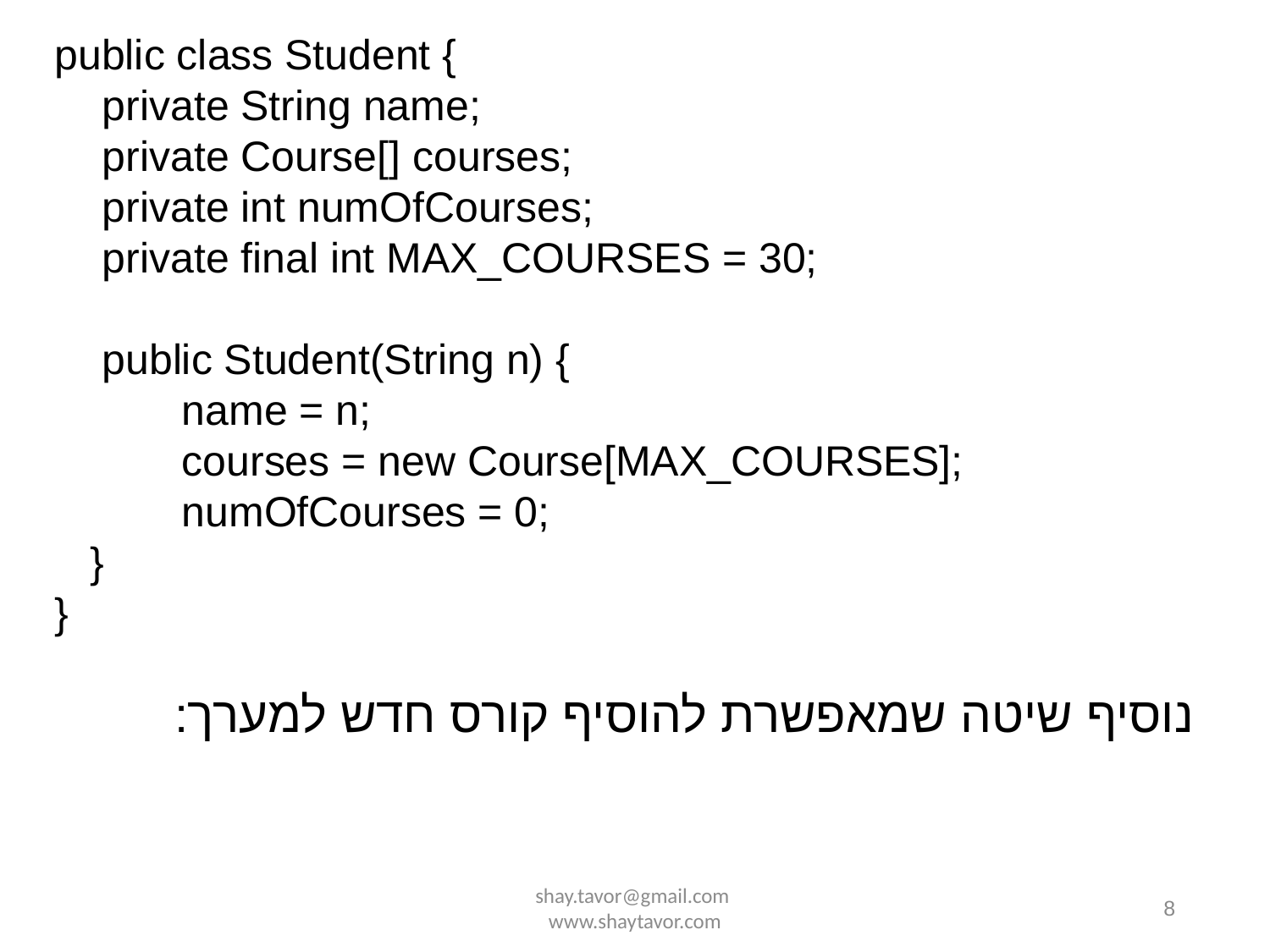

public class Student {
    private String name;
    private Course[] courses;
    private int numOfCourses;
    private final int MAX_COURSES = 30;

    public Student(String n) {
	name = n;
	courses = new Course[MAX_COURSES];
 	numOfCourses = 0;
   }
}
נוסיף שיטה שמאפשרת להוסיף קורס חדש למערך:
shay.tavor@gmail.com  www.shaytavor.com
8